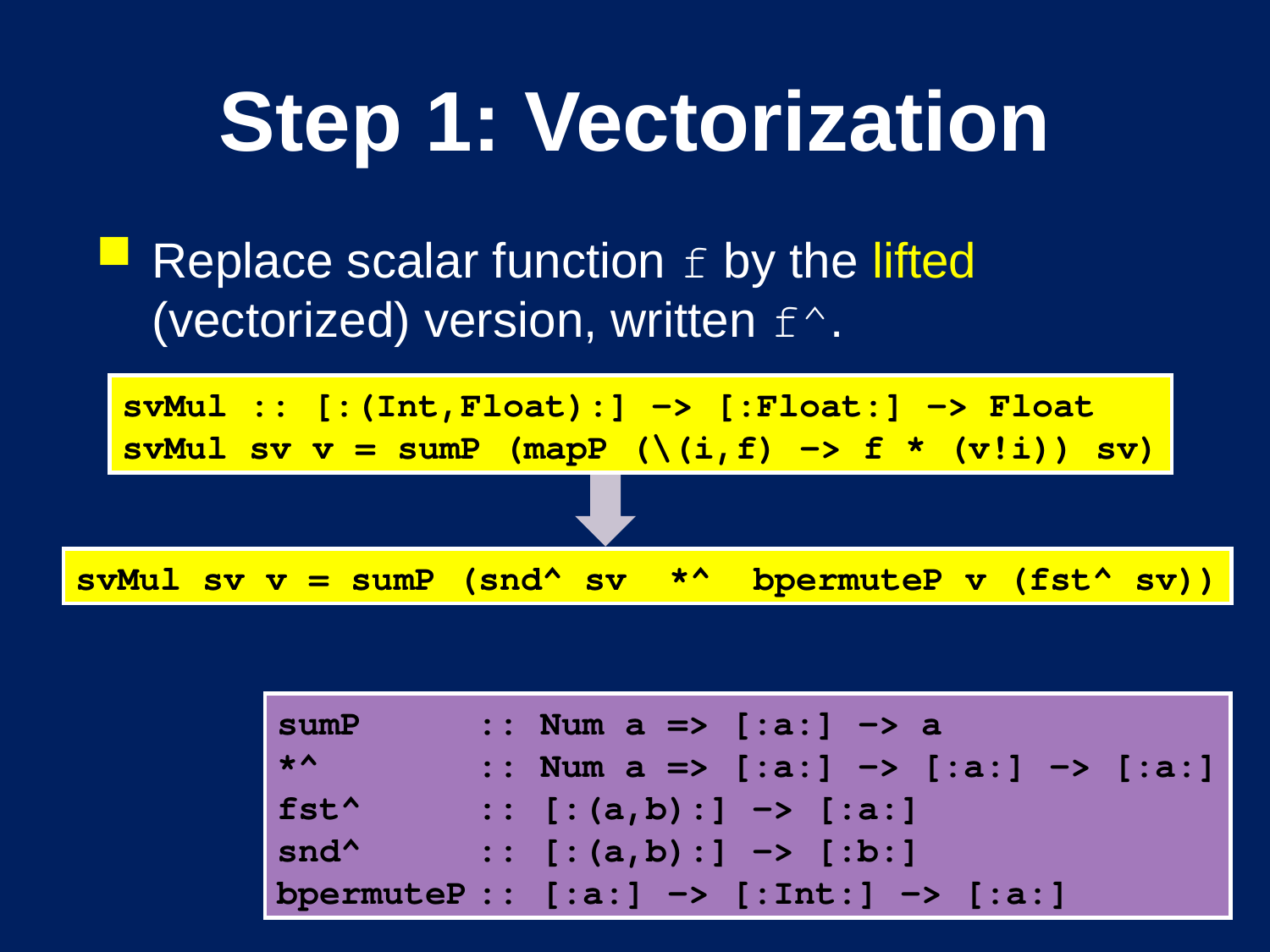

# Step 1: Vectorization
Replace scalar function f by the lifted (vectorized) version, written f^.

svMul :: [:(Int,Float):] -> [:Float:] -> Float
svMul sv v = sumP (mapP (\(i,f) -> f * (v!i)) sv)

svMul sv v = sumP (snd^ sv  *^  bpermuteP v (fst^ sv))
sumP 	:: Num a => [:a:] -> a
*^ 	:: Num a => [:a:] -> [:a:] -> [:a:]
fst^	:: [:(a,b):] -> [:a:]
snd^	:: [:(a,b):] -> [:b:]
bpermuteP	:: [:a:] -> [:Int:] -> [:a:]